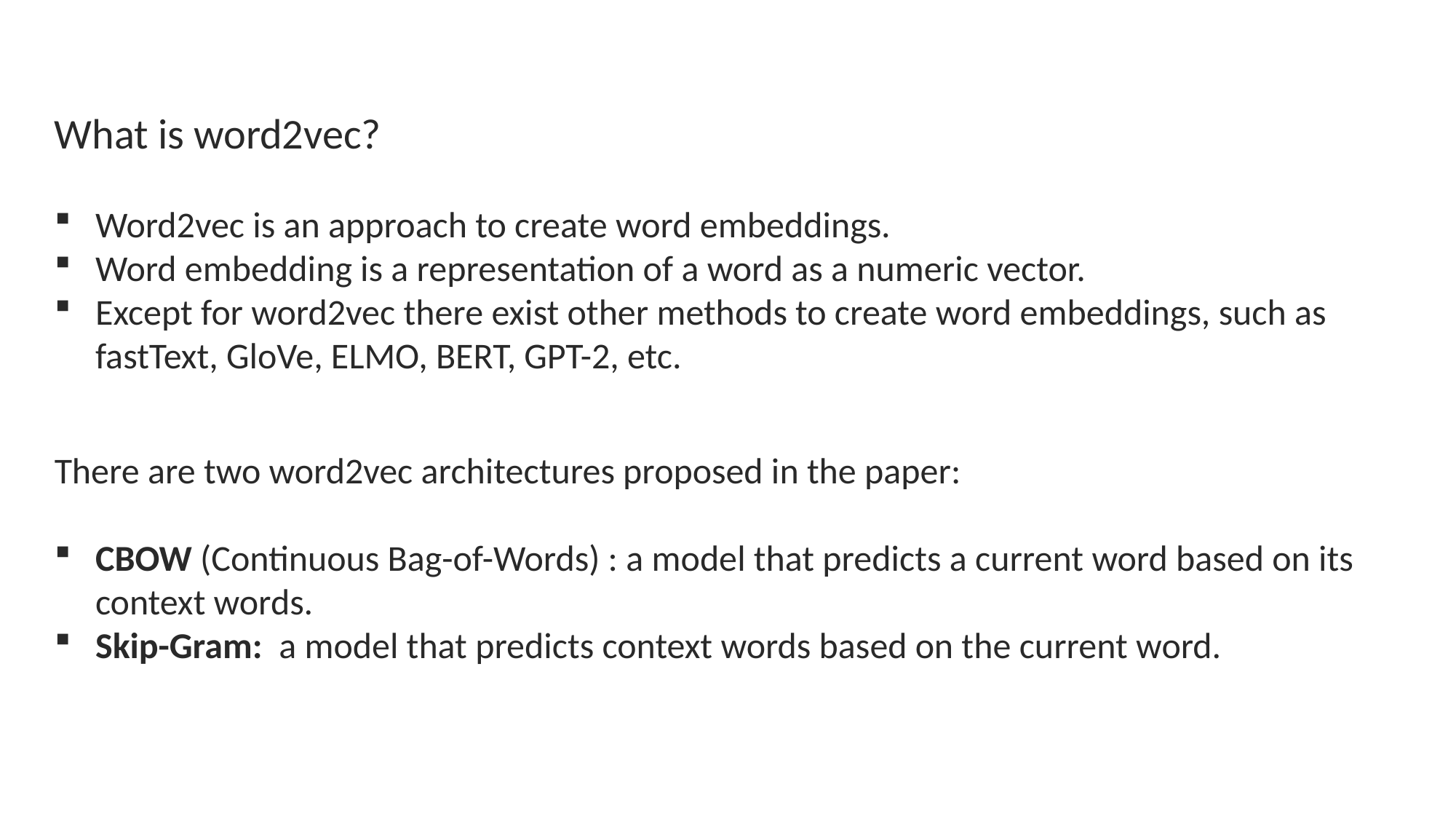

What is word2vec?

Word2vec is an approach to create word embeddings.
Word embedding is a representation of a word as a numeric vector.
Except for word2vec there exist other methods to create word embeddings, such as fastText, GloVe, ELMO, BERT, GPT-2, etc.
There are two word2vec architectures proposed in the paper:

CBOW (Continuous Bag-of-Words) : a model that predicts a current word based on its context words.
Skip-Gram:  a model that predicts context words based on the current word.